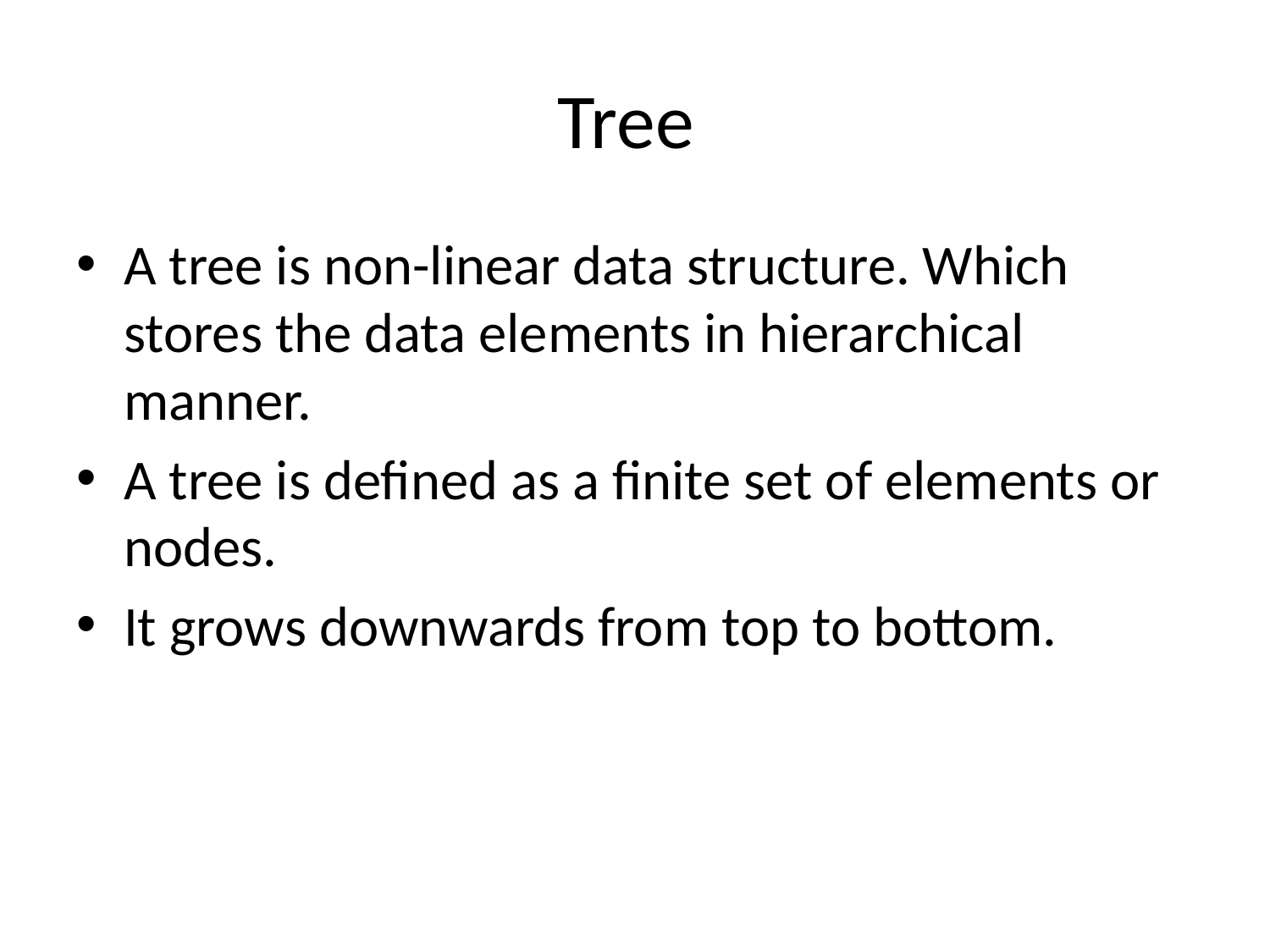

# Tree
A tree is non-linear data structure. Which stores the data elements in hierarchical manner.
A tree is defined as a finite set of elements or nodes.
It grows downwards from top to bottom.